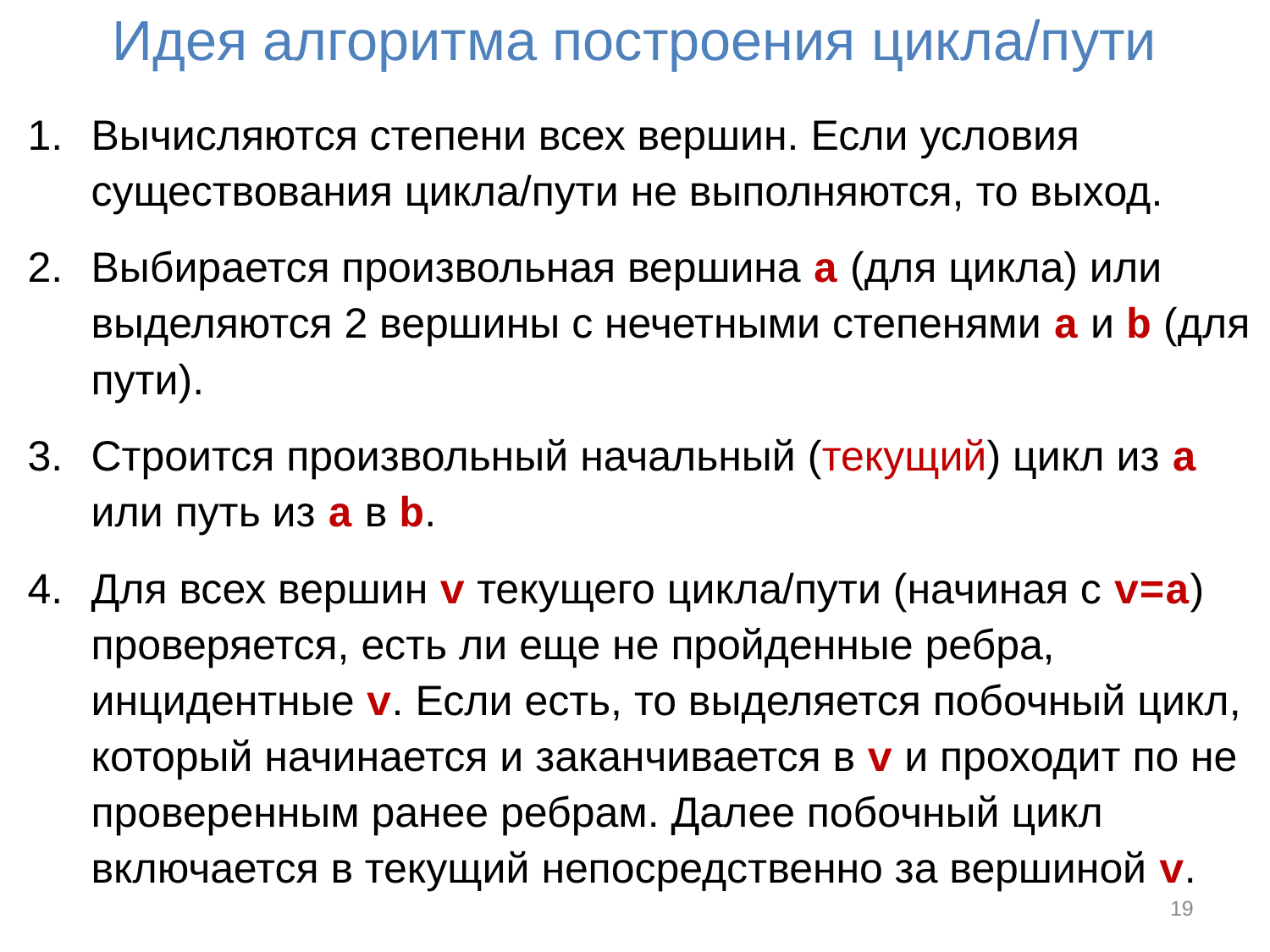

# Идея алгоритма построения цикла/пути
Вычисляются степени всех вершин. Если условия существования цикла/пути не выполняются, то выход.
Выбирается произвольная вершина a (для цикла) или выделяются 2 вершины с нечетными степенями a и b (для пути).
Строится произвольный начальный (текущий) цикл из a или путь из a в b.
Для всех вершин v текущего цикла/пути (начиная с v=a) проверяется, есть ли еще не пройденные ребра, инцидентные v. Если есть, то выделяется побочный цикл, который начинается и заканчивается в v и проходит по не проверенным ранее ребрам. Далее побочный цикл включается в текущий непосредственно за вершиной v.
19